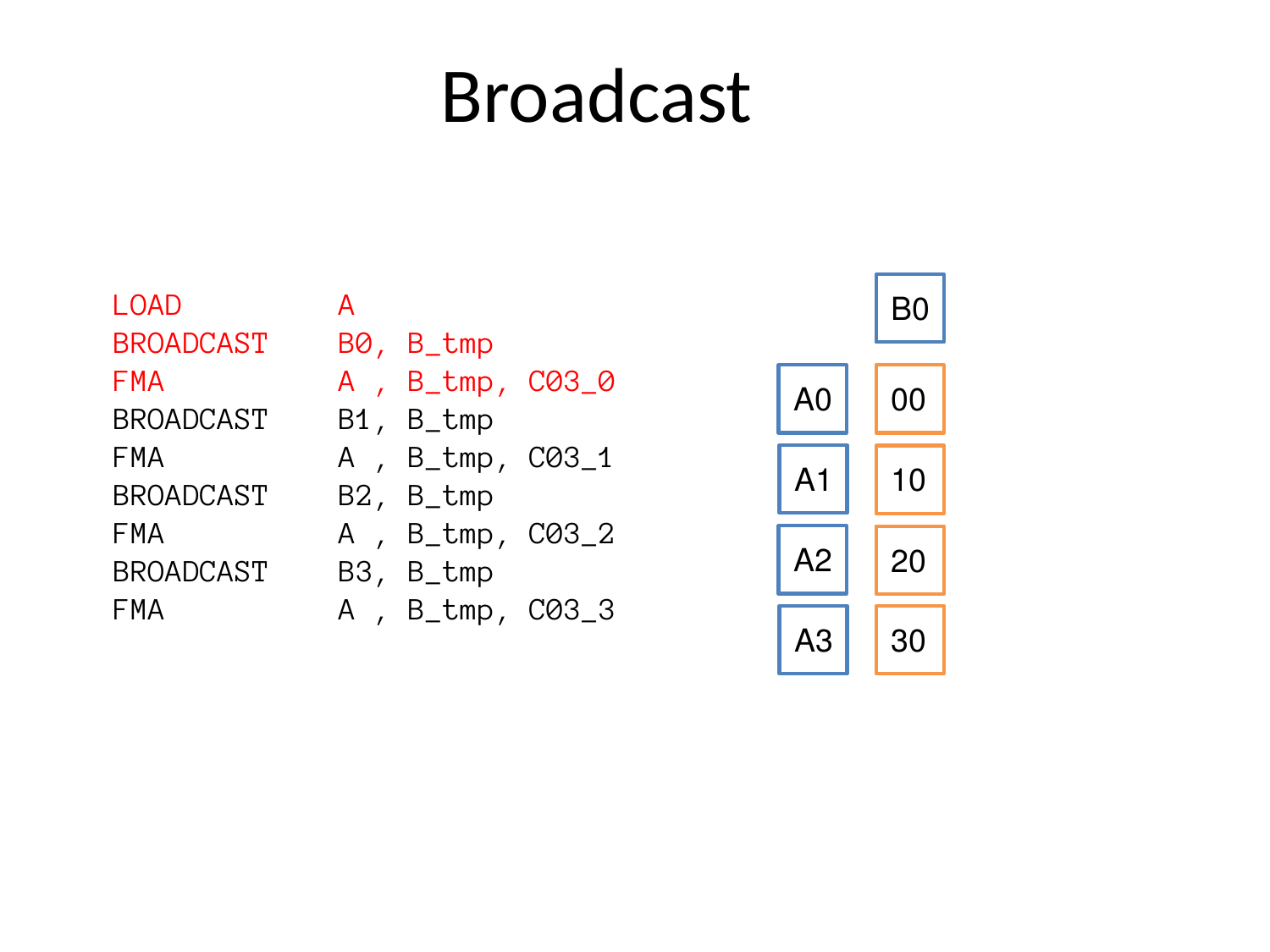

# Broadcast

LOAD         A
BROADCAST    B0, B_tmp
FMA          A , B_tmp, C03_0
BROADCAST    B1, B_tmp
FMA          A , B_tmp, C03_1
BROADCAST    B2, B_tmp
FMA          A , B_tmp, C03_2
BROADCAST    B3, B_tmp
FMA          A , B_tmp, C03_3
B0

A0
00

A1
10

A2
20

A3
30